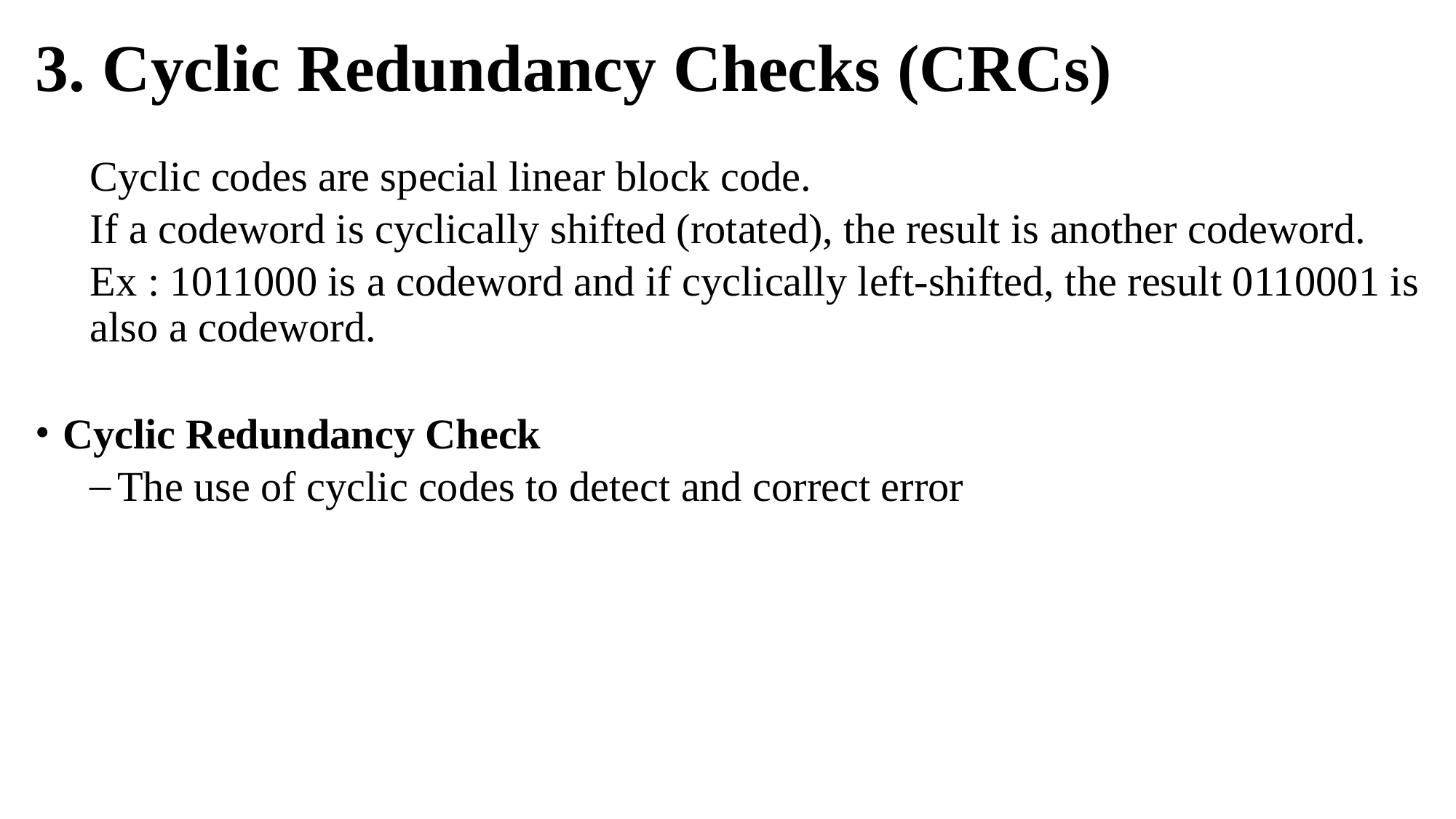

# 3. Cyclic Redundancy Checks (CRCs)
Cyclic codes are special linear block code.
If a codeword is cyclically shifted (rotated), the result is another codeword.
Ex : 1011000 is a codeword and if cyclically left-shifted, the result 0110001 is also a codeword.

Cyclic Redundancy Check
The use of cyclic codes to detect and correct error